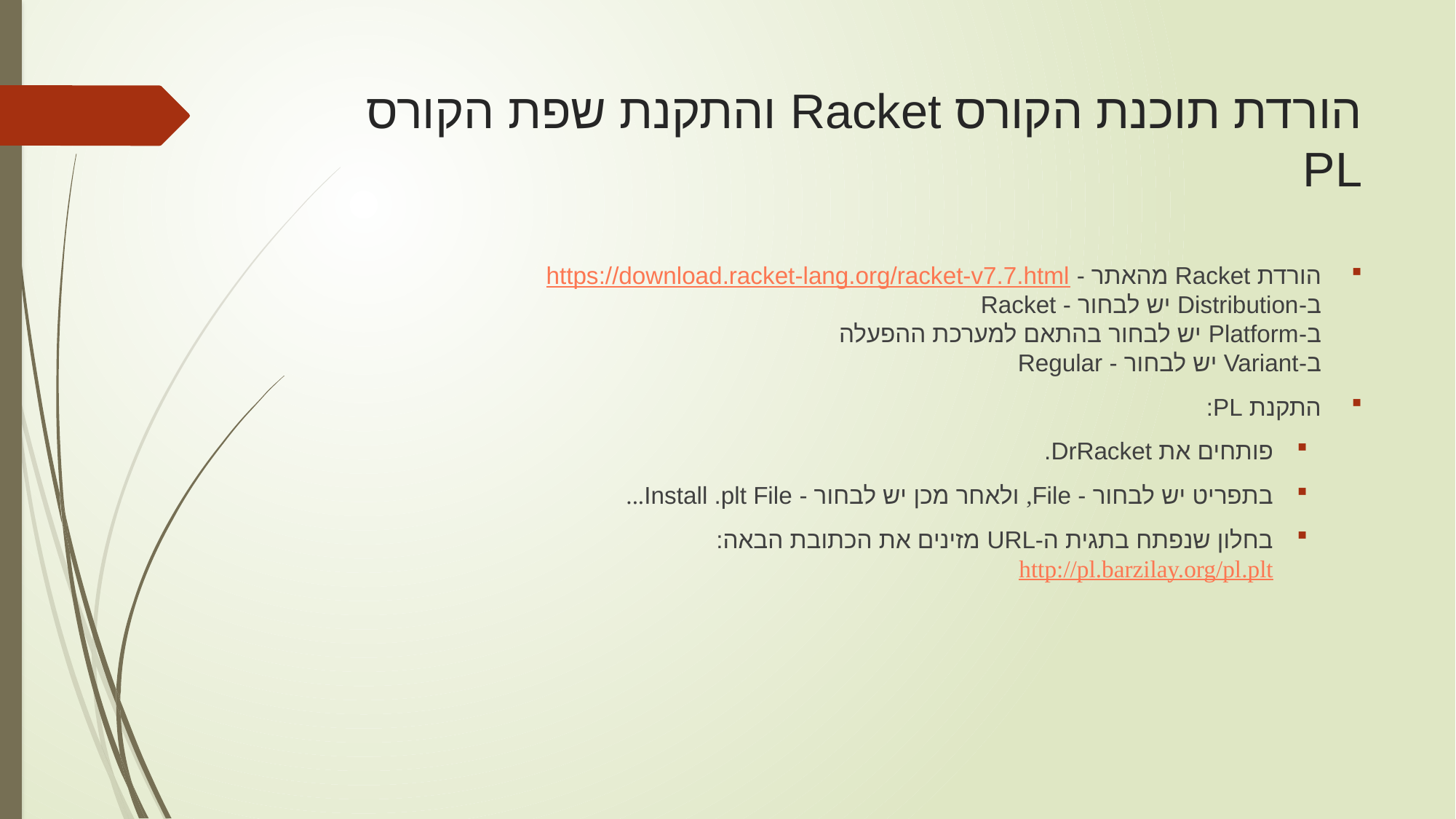

# הורדת תוכנת הקורס Racket והתקנת שפת הקורס PL
הורדת Racket מהאתר - https://download.racket-lang.org/racket-v7.7.html
ב-Distribution יש לבחור - Racket
ב-Platform יש לבחור בהתאם למערכת ההפעלה
ב-Variant יש לבחור - Regular
התקנת PL:
פותחים את DrRacket.
בתפריט יש לבחור - File, ולאחר מכן יש לבחור - Install .plt File...
בחלון שנפתח בתגית ה-URL מזינים את הכתובת הבאה:
http://pl.barzilay.org/pl.plt